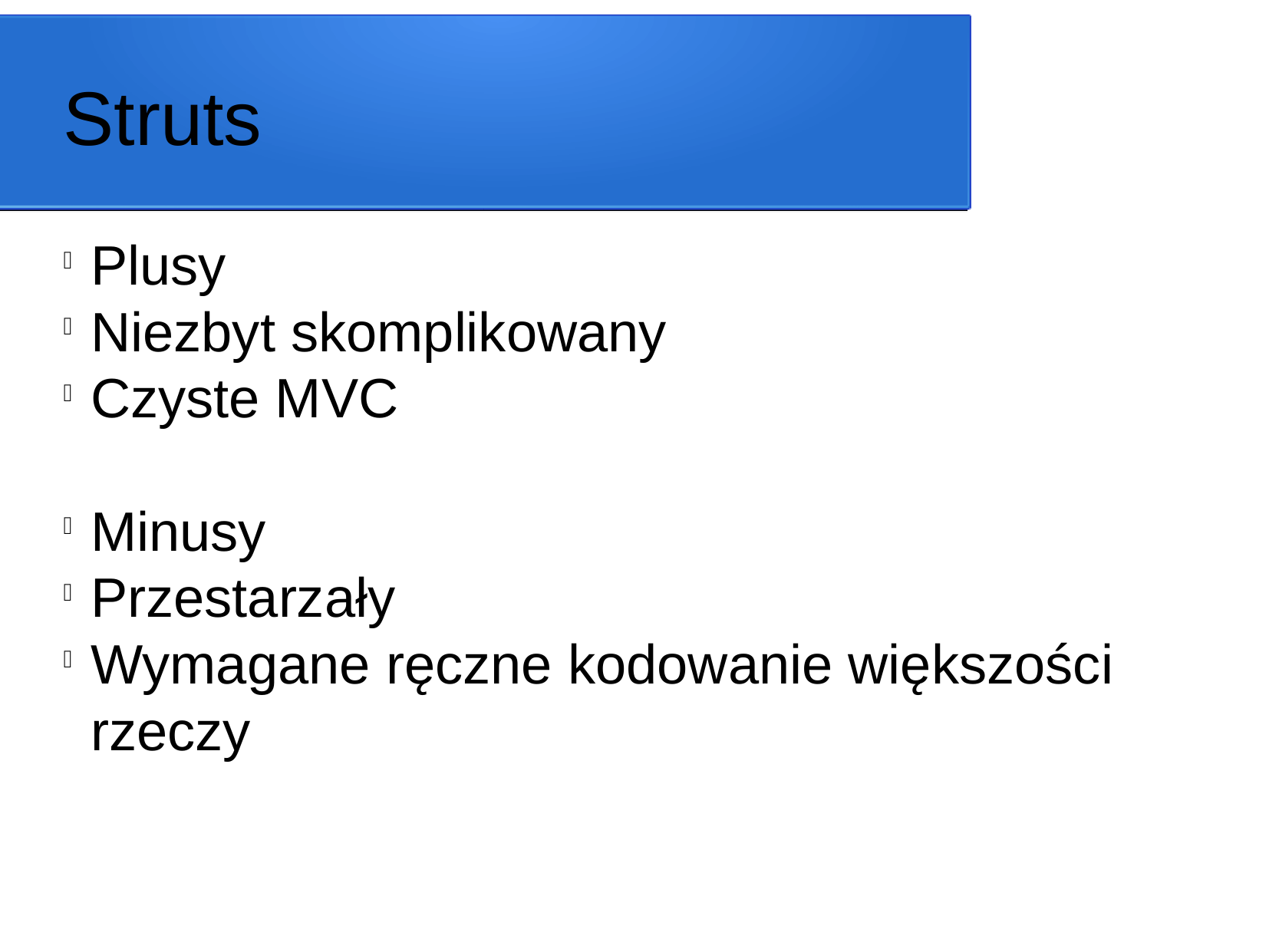

Struts
Plusy
Niezbyt skomplikowany
Czyste MVC

Minusy
Przestarzały
Wymagane ręczne kodowanie większości rzeczy